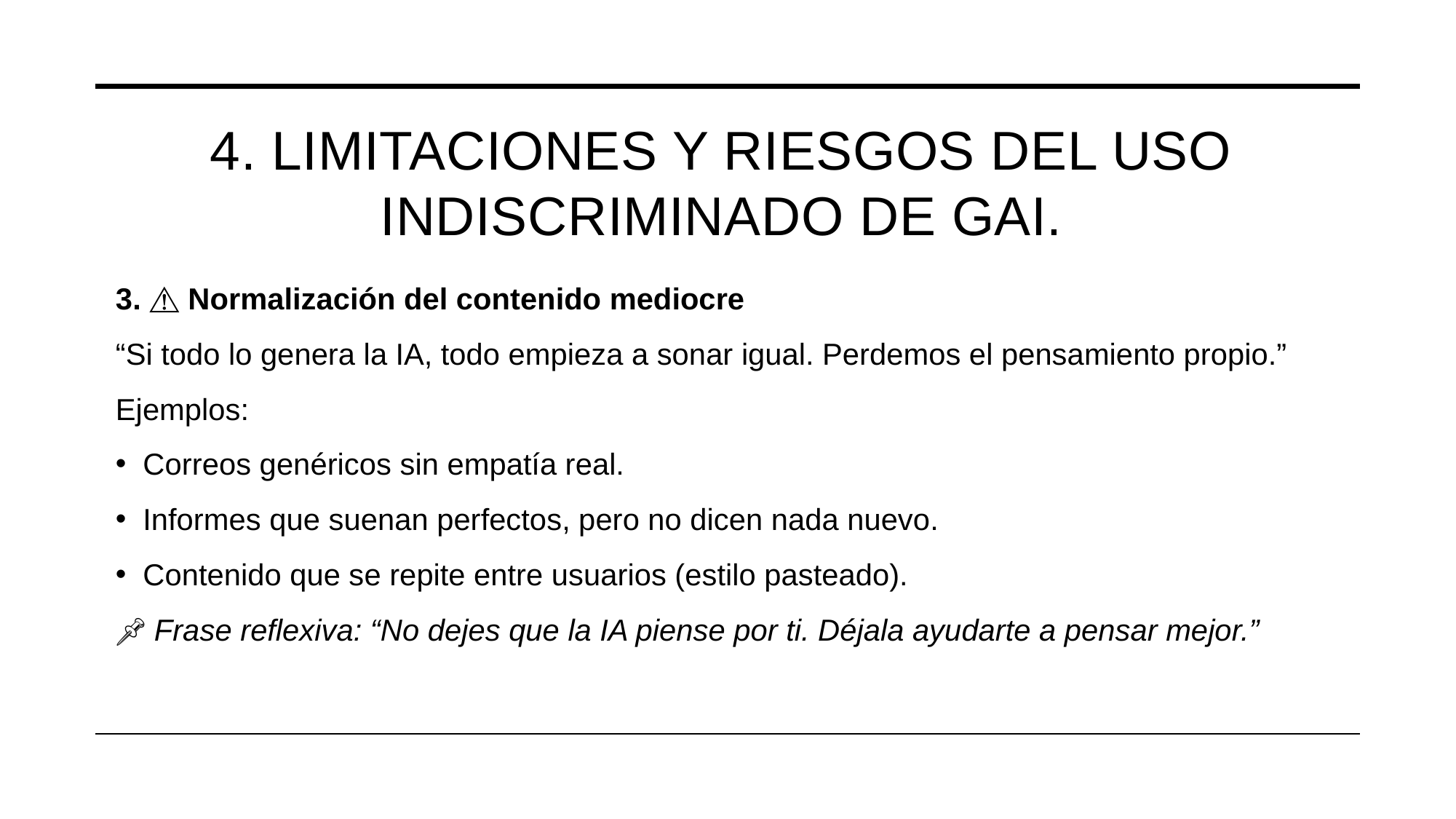

# 4. Limitaciones y riesgos del uso indiscriminado de GAI.

3. ⚠️ Normalización del contenido mediocre
“Si todo lo genera la IA, todo empieza a sonar igual. Perdemos el pensamiento propio.”
Ejemplos:
Correos genéricos sin empatía real.
Informes que suenan perfectos, pero no dicen nada nuevo.
Contenido que se repite entre usuarios (estilo pasteado).
📌 Frase reflexiva: “No dejes que la IA piense por ti. Déjala ayudarte a pensar mejor.”